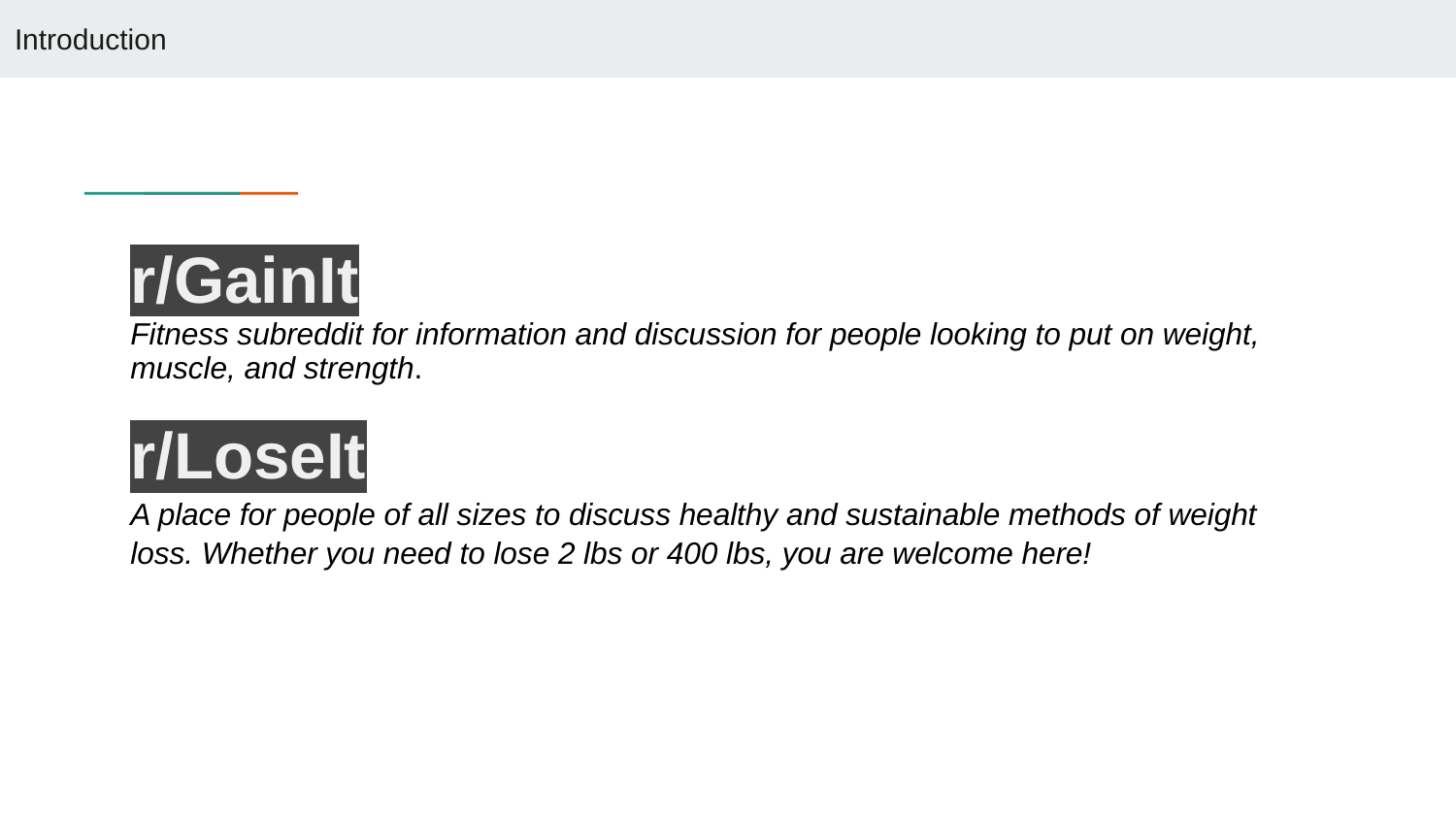

# Introduction
r/GainIt
Fitness subreddit for information and discussion for people looking to put on weight, muscle, and strength.
r/LoseIt
A place for people of all sizes to discuss healthy and sustainable methods of weight loss. Whether you need to lose 2 lbs or 400 lbs, you are welcome here!